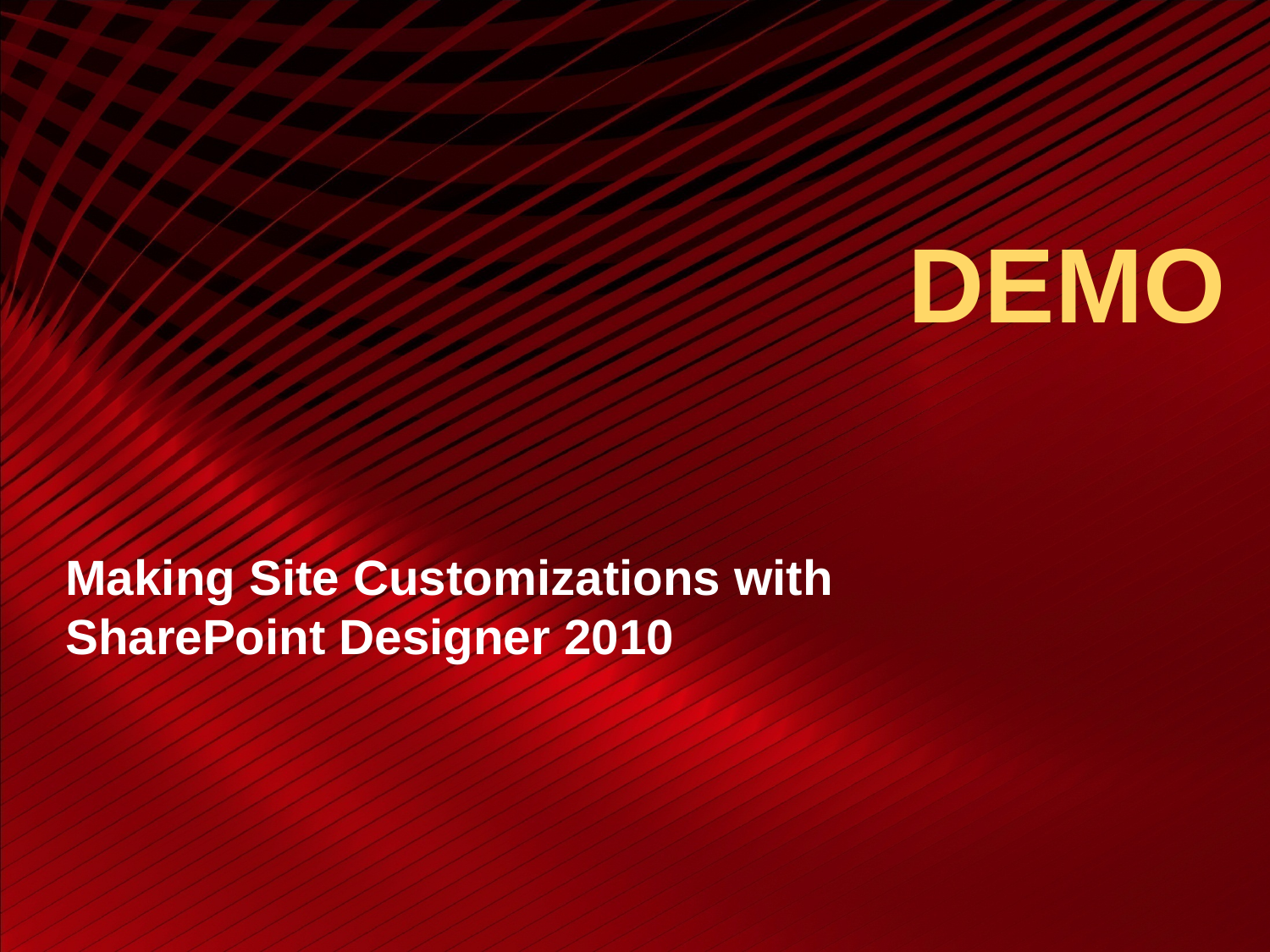

# DEMO
Making Site Customizations with SharePoint Designer 2010